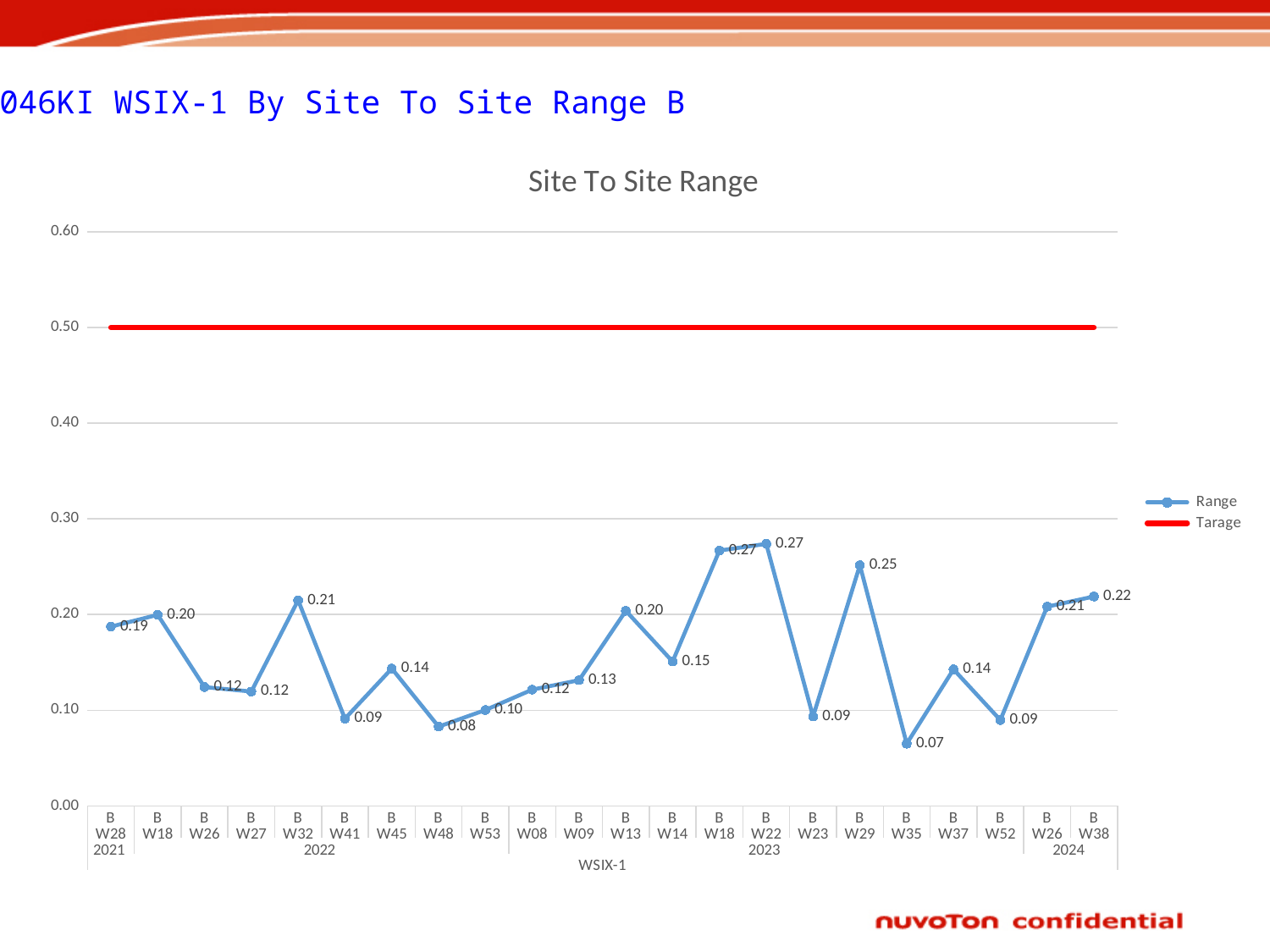

G046KI WSIX-1 By Site To Site Range B

### Chart: Site To Site Range

| Category |  Range |  Tarage  |
|---|---|---|
| B | 0.18733333333333343 | 0.5 |
| B | 0.19966666666666658 | 0.5 |
| B | 0.12416666666666683 | 0.5 |
| B | 0.11949999999999994 | 0.5 |
| B | 0.2148333333333333 | 0.5 |
| B | 0.09116666666666691 | 0.5 |
| B | 0.14350000000000027 | 0.5 |
| B | 0.08283333333333347 | 0.5 |
| B | 0.1001666666666668 | 0.5 |
| B | 0.12149999999999987 | 0.5 |
| B | 0.13133333333333322 | 0.5 |
| B | 0.2038333333333333 | 0.5 |
| B | 0.15083333333333324 | 0.5 |
| B | 0.2667999999999999 | 0.5 |
| B | 0.27380000000000015 | 0.5 |
| B | 0.09333333333333356 | 0.5 |
| B | 0.25150000000000006 | 0.5 |
| B | 0.06500000000000024 | 0.5 |
| B | 0.14266666666666664 | 0.5 |
| B | 0.08966666666666656 | 0.5 |
| B | 0.2081666666666666 | 0.5 |
| B | 0.2188333333333333 | 0.5 |